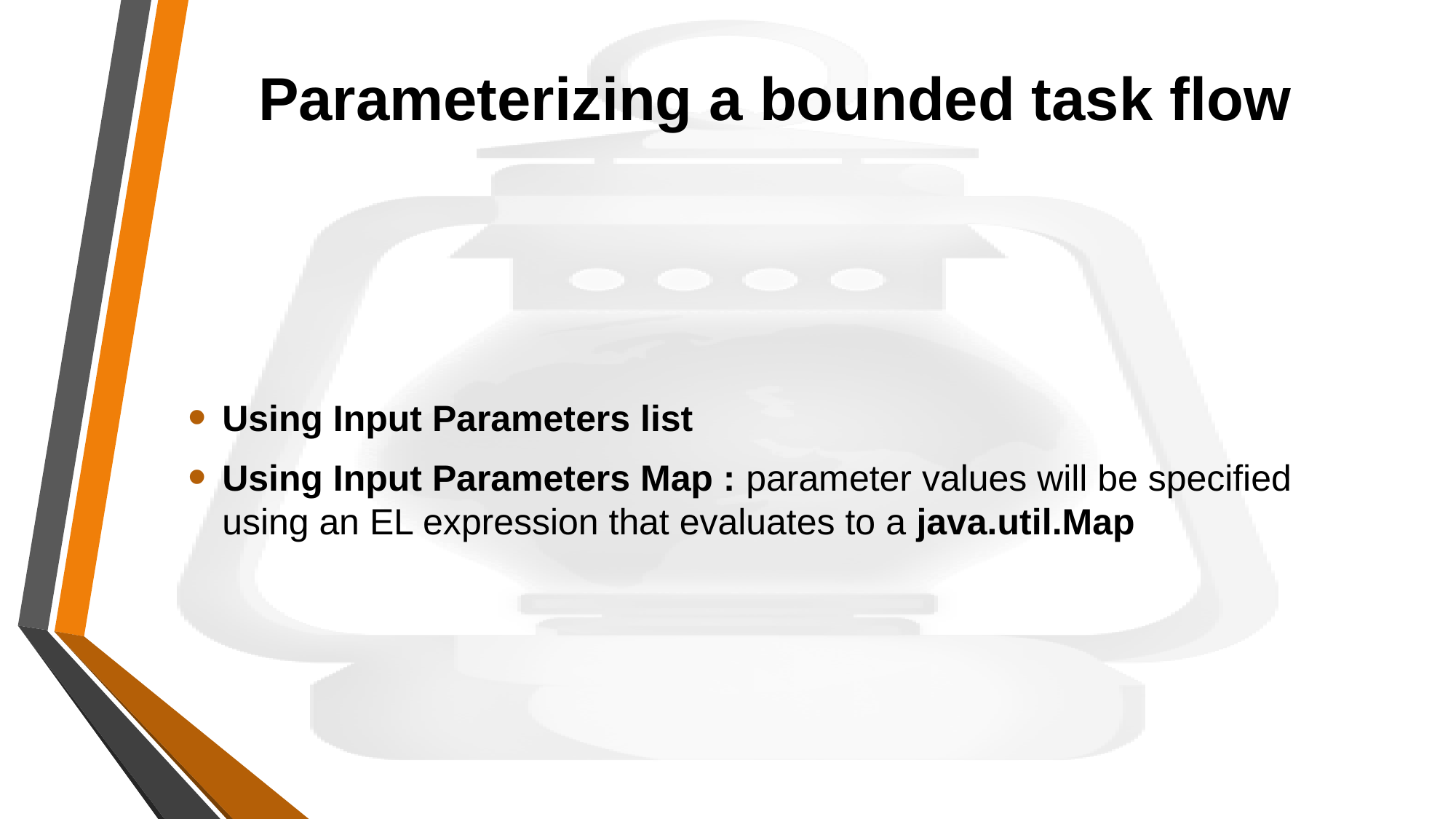

# Parameterizing a bounded task flow
Using Input Parameters list
Using Input Parameters Map : parameter values will be specified using an EL expression that evaluates to a java.util.Map